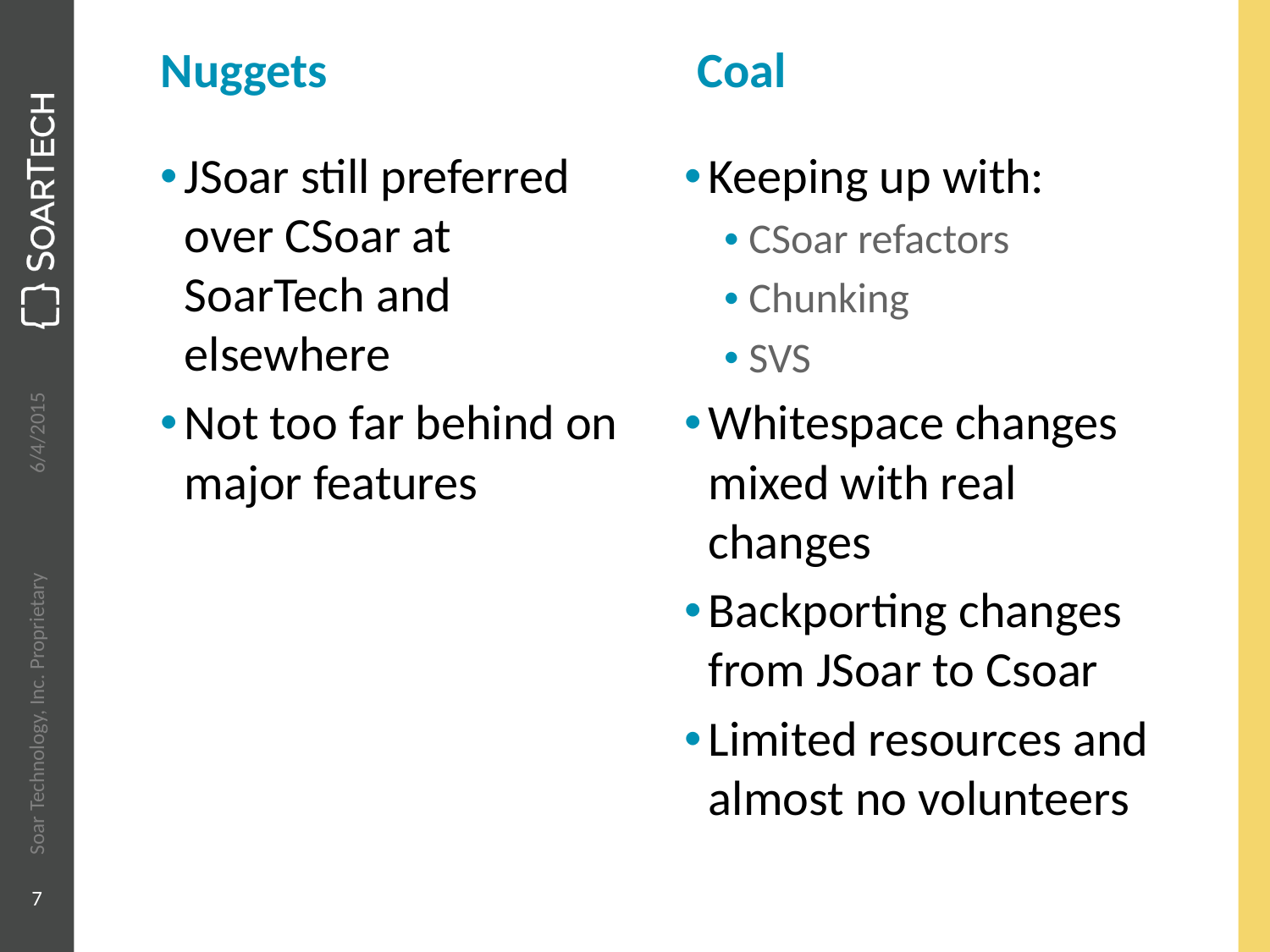

# Nuggets                                 Coal
JSoar still preferred over CSoar at SoarTech and elsewhere
Not too far behind on major features
Keeping up with:
CSoar refactors
Chunking
SVS
Whitespace changes mixed with real changes
Backporting changes from JSoar to Csoar
Limited resources and almost no volunteers
6/4/2015
Soar Technology, Inc. Proprietary
7